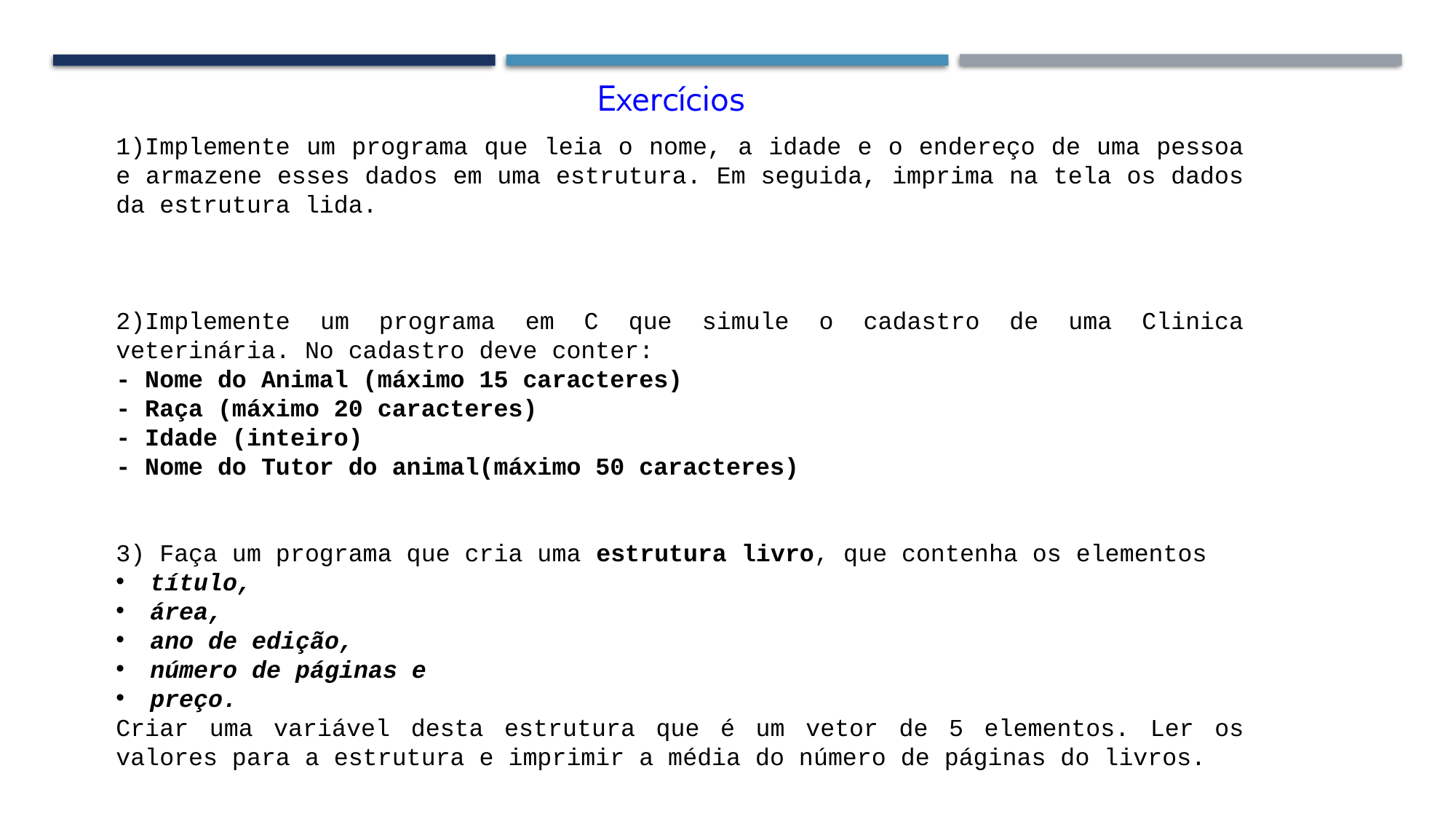

Exercícios
1)Implemente um programa que leia o nome, a idade e o endereço de uma pessoa e armazene esses dados em uma estrutura. Em seguida, imprima na tela os dados da estrutura lida.

2)Implemente um programa em C que simule o cadastro de uma Clinica veterinária. No cadastro deve conter:
- Nome do Animal (máximo 15 caracteres) 
- Raça (máximo 20 caracteres) 
- Idade (inteiro) 
- Nome do Tutor do animal(máximo 50 caracteres)

3) Faça um programa que cria uma estrutura livro, que contenha os elementos
título,
área,
ano de edição,
número de páginas e
preço.
Criar uma variável desta estrutura que é um vetor de 5 elementos. Ler os valores para a estrutura e imprimir a média do número de páginas do livros.